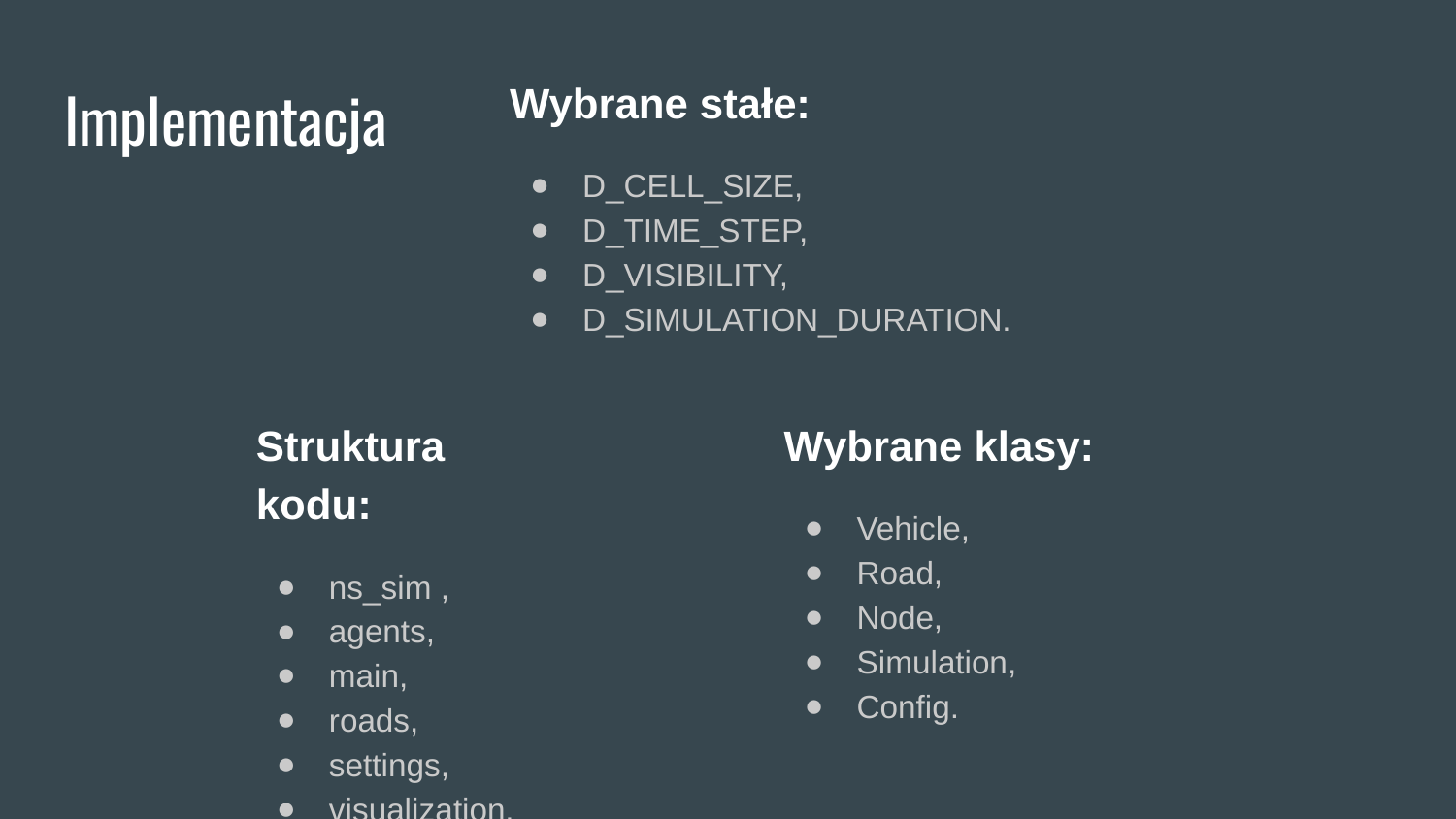

Wybrane stałe:
D_CELL_SIZE,
D_TIME_STEP,
D_VISIBILITY,
D_SIMULATION_DURATION.
# Implementacja
Struktura kodu:
ns_sim ,
agents,
main,
roads,
settings,
visualization.
Wybrane klasy:
Vehicle,
Road,
Node,
Simulation,
Config.